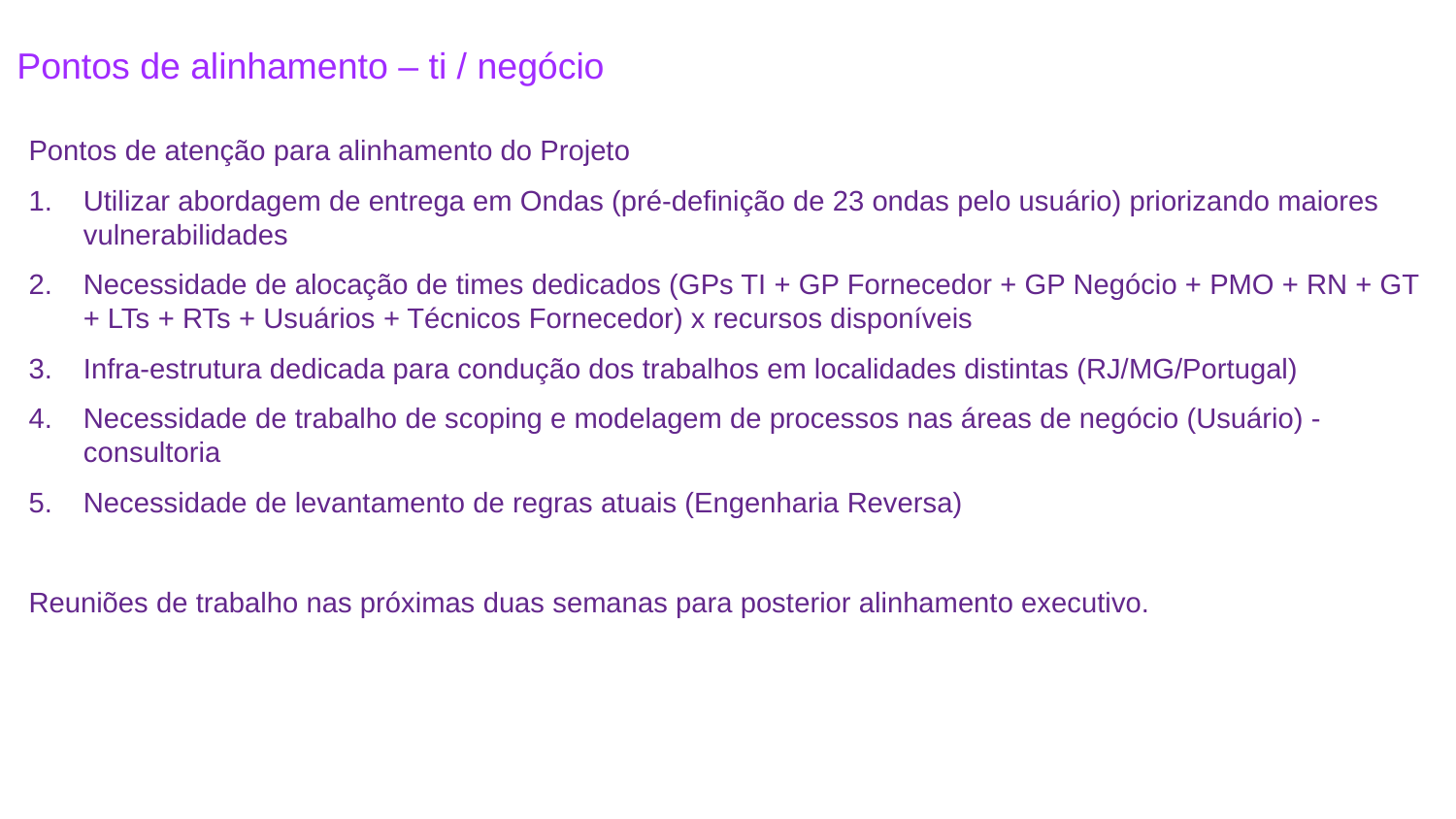

# Pontos de alinhamento – ti / negócio
Pontos de atenção para alinhamento do Projeto
Utilizar abordagem de entrega em Ondas (pré-definição de 23 ondas pelo usuário) priorizando maiores vulnerabilidades
Necessidade de alocação de times dedicados (GPs TI + GP Fornecedor + GP Negócio + PMO + RN + GT + LTs + RTs + Usuários + Técnicos Fornecedor) x recursos disponíveis
Infra-estrutura dedicada para condução dos trabalhos em localidades distintas (RJ/MG/Portugal)
Necessidade de trabalho de scoping e modelagem de processos nas áreas de negócio (Usuário) - consultoria
Necessidade de levantamento de regras atuais (Engenharia Reversa)

Reuniões de trabalho nas próximas duas semanas para posterior alinhamento executivo.